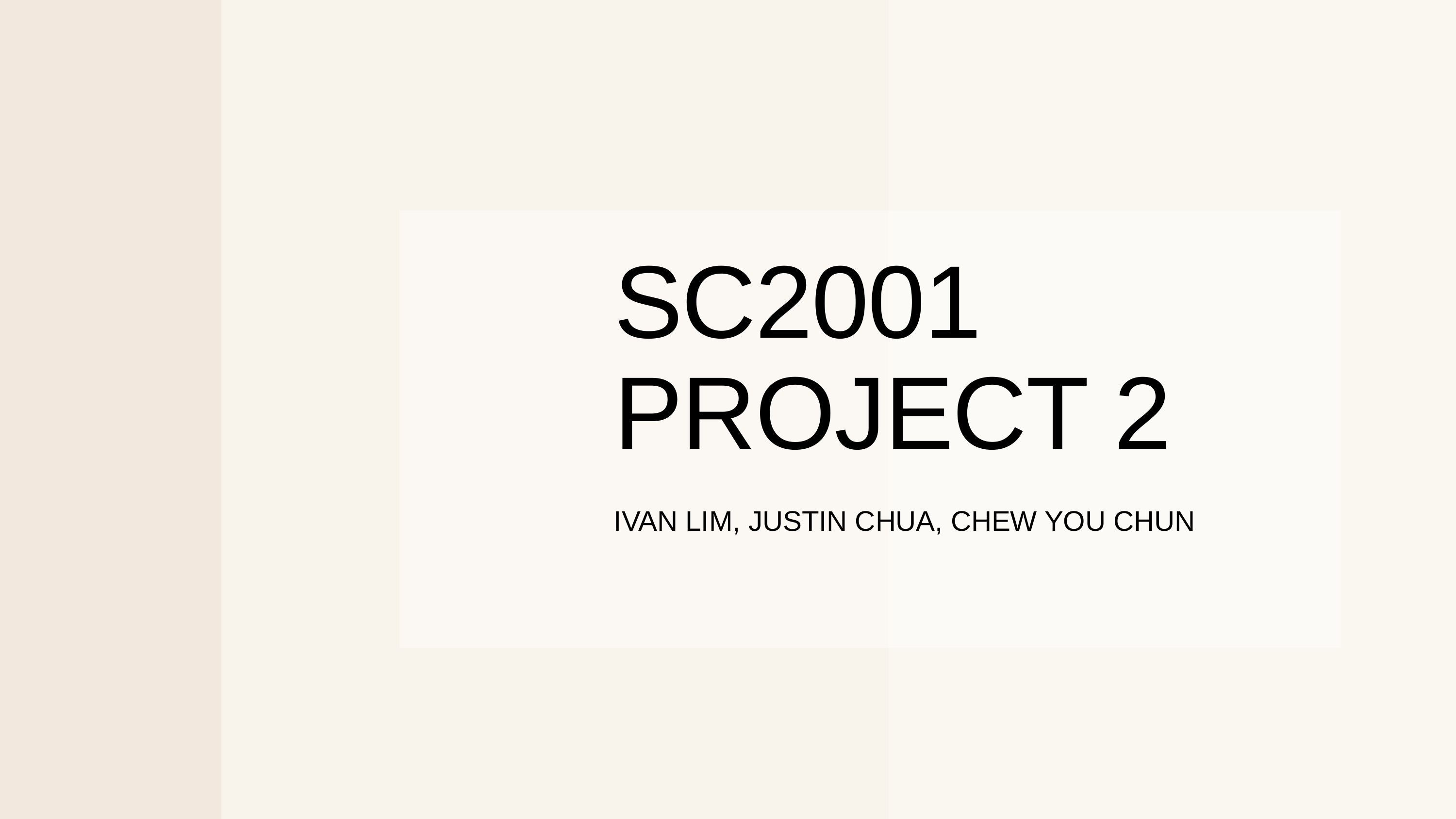

SC2001 PROJECT 2
IVAN LIM, JUSTIN CHUA, CHEW YOU CHUN